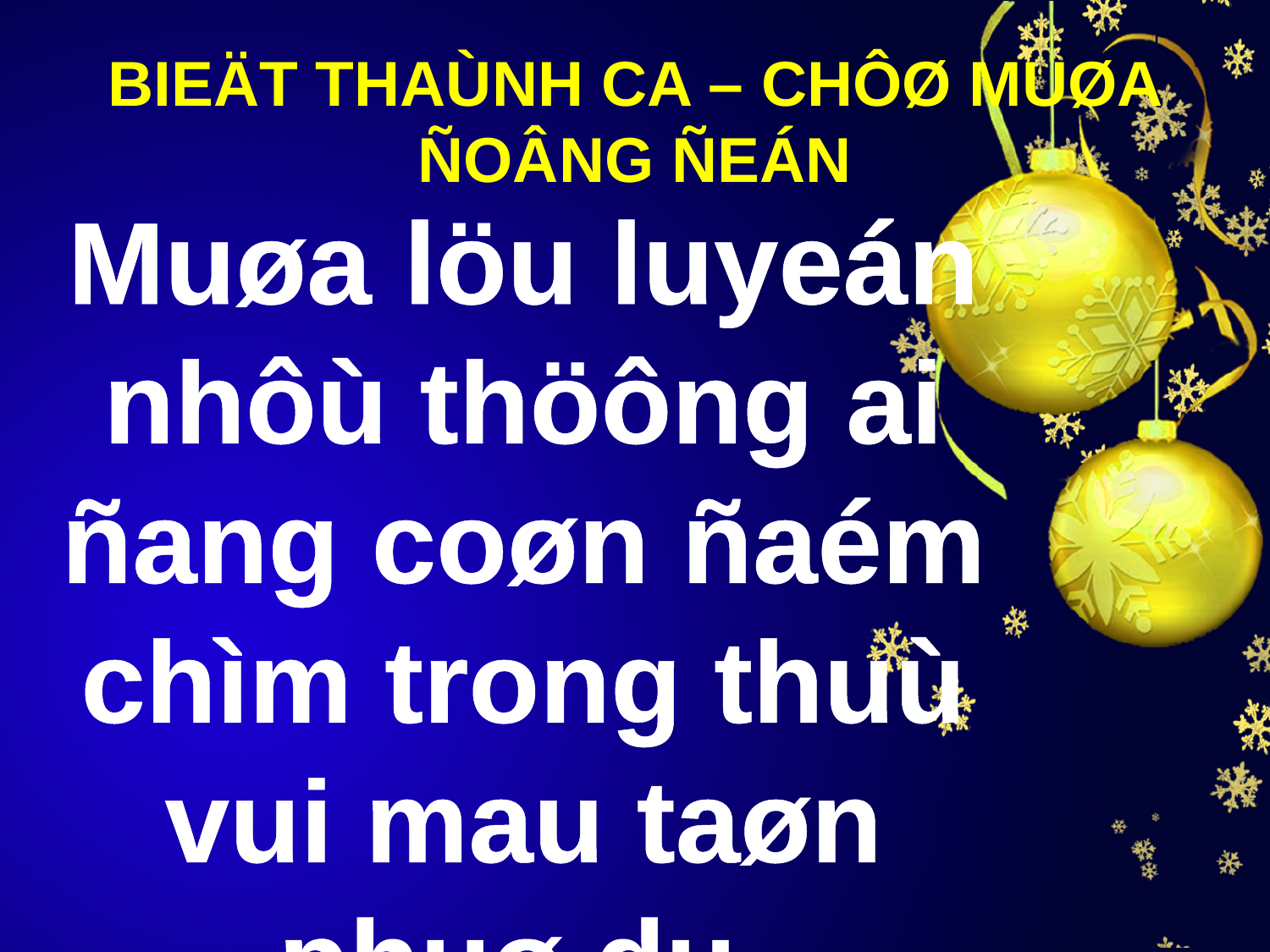

BIEÄT THAÙNH CA – CHÔØ MUØA ÑOÂNG ÑEÁN
Muøa löu luyeán nhôù thöông ai ñang coøn ñaém chìm trong thuù vui mau taøn phuø du.